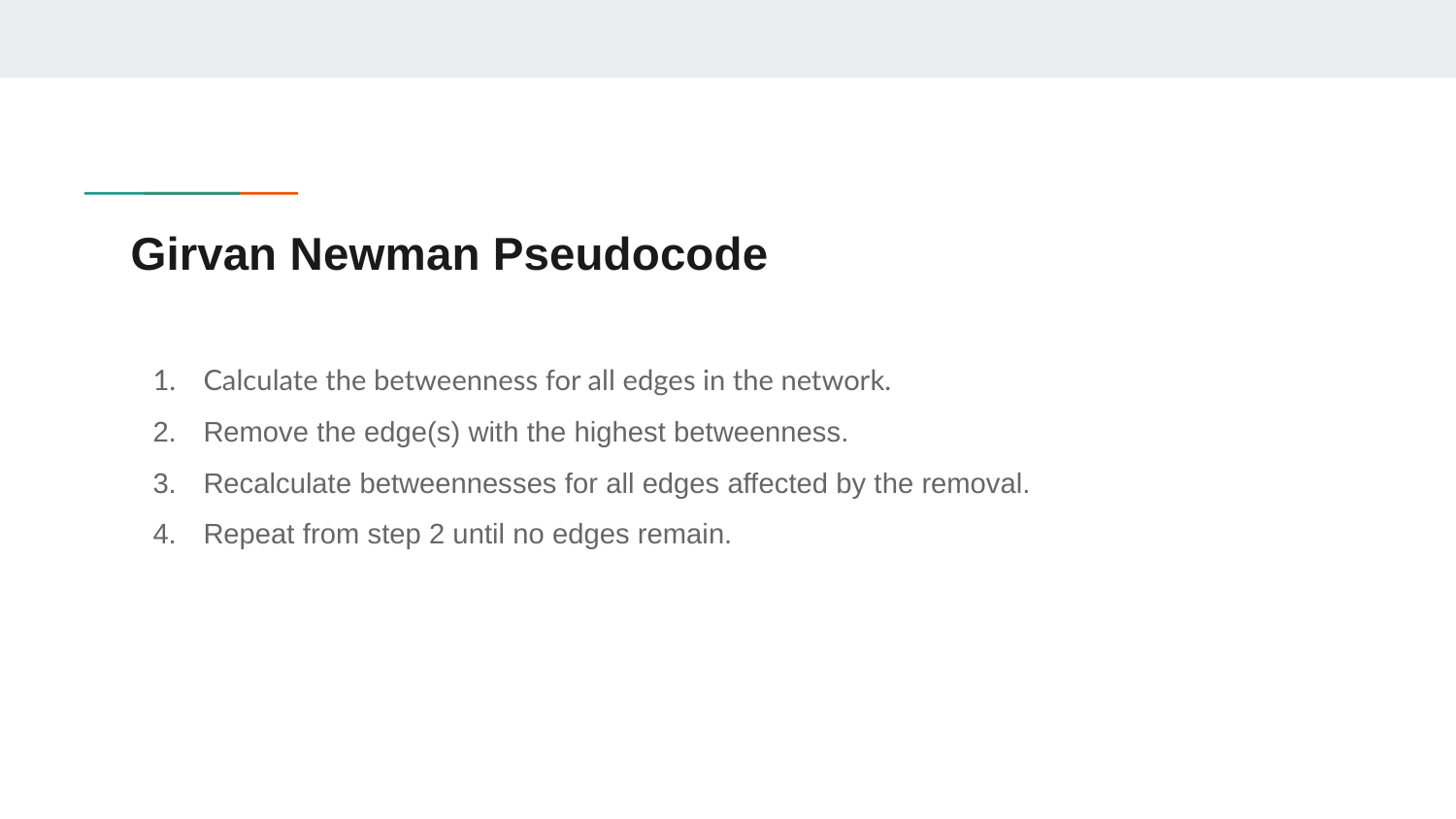

# Girvan Newman Pseudocode
Calculate the betweenness for all edges in the network.
Remove the edge(s) with the highest betweenness.
Recalculate betweennesses for all edges affected by the removal.
Repeat from step 2 until no edges remain.